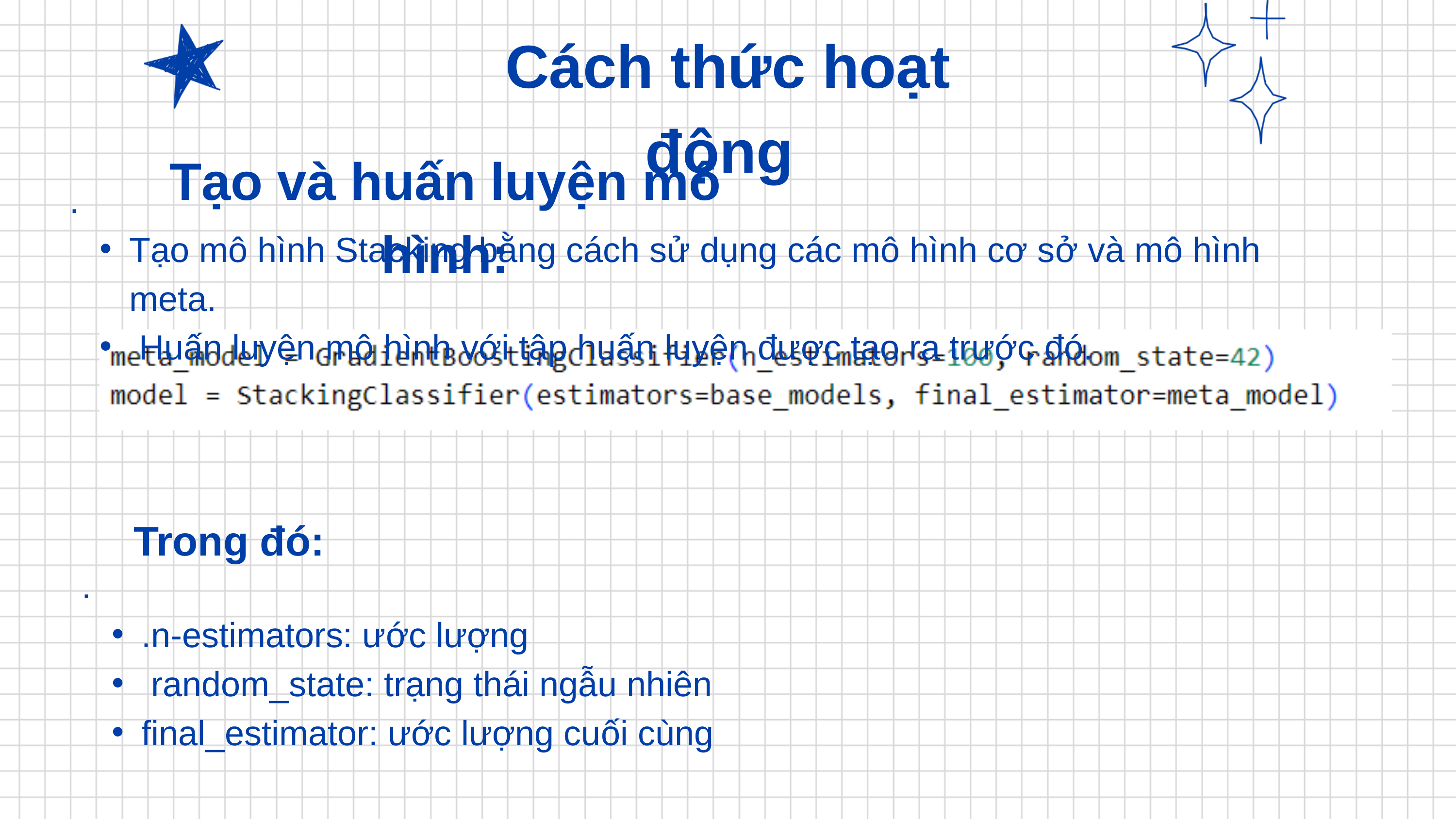

Cách thức hoạt động
Tạo và huấn luyện mô hình:
.
Tạo mô hình Stacking bằng cách sử dụng các mô hình cơ sở và mô hình meta.
 Huấn luyện mô hình với tập huấn luyện được tạo ra trước đó.

Trong đó:
.
.n-estimators: ước lượng
 random_state: trạng thái ngẫu nhiên
final_estimator: ước lượng cuối cùng